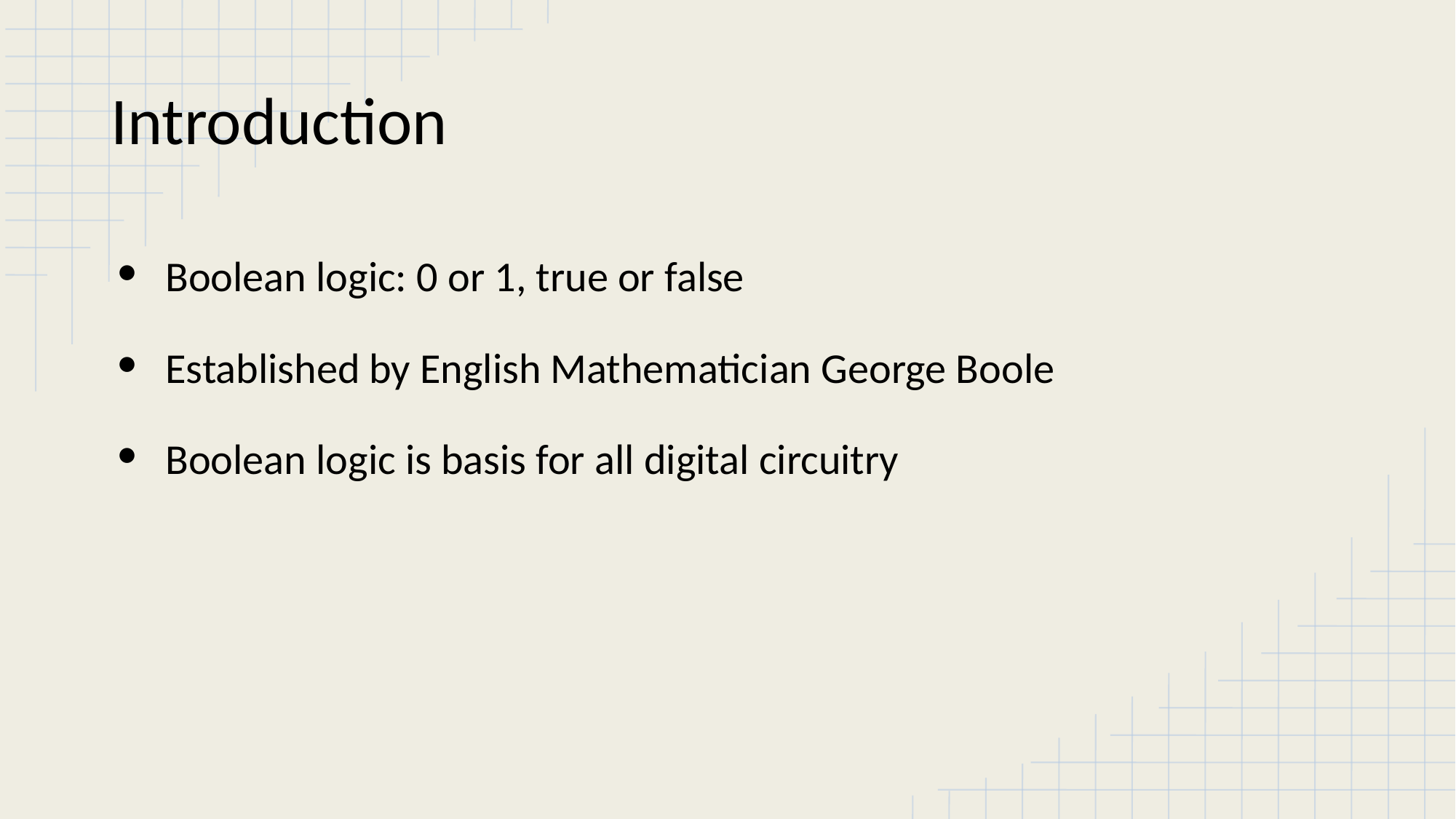

# Introduction
Boolean logic: 0 or 1, true or false
Established by English Mathematician George Boole
Boolean logic is basis for all digital circuitry